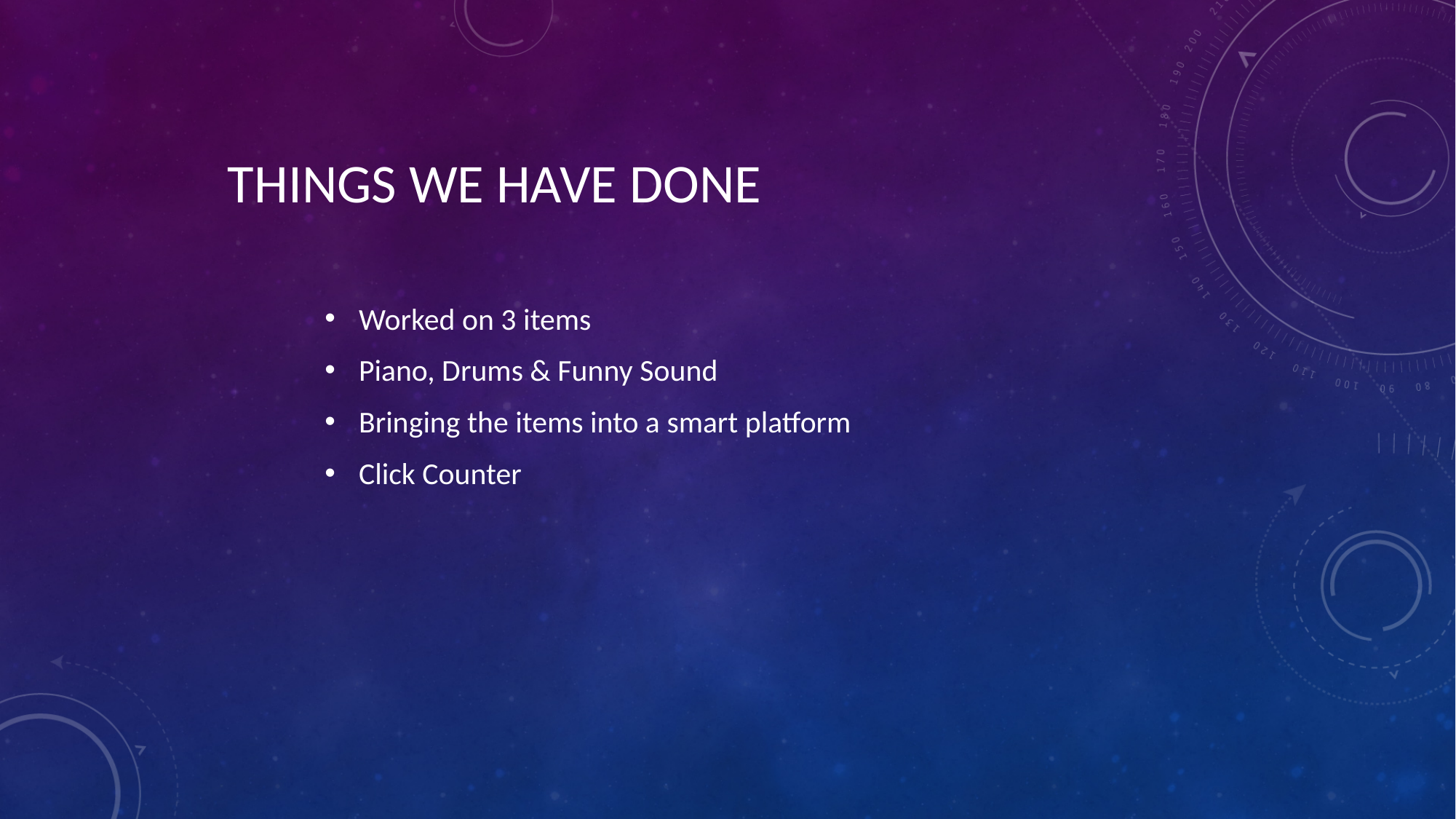

# Things we Have done
Worked on 3 items
Piano, Drums & Funny Sound
Bringing the items into a smart platform
Click Counter